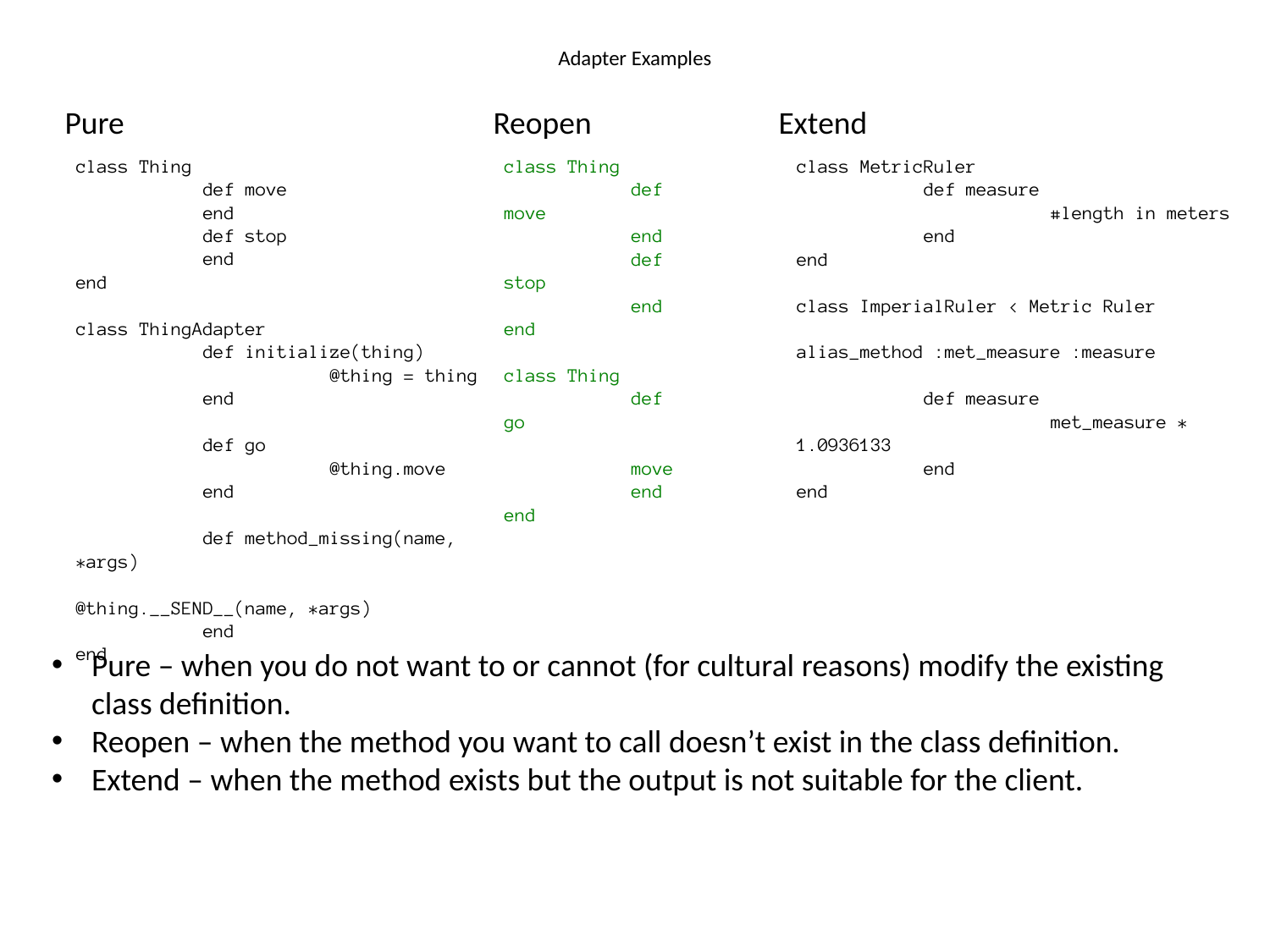

# Adapter Examples
Pure
Reopen
Extend
class Thing
	def move
	end
	def stop
	end
end

class ThingAdapter
	def initialize(thing)
		@thing = thing
	end

	def go
		@thing.move
	end

	def method_missing(name, *args)
		@thing.__SEND__(name, *args)
	end
end

class Thing
	def move
	end
	def stop
	end
end

class Thing
	def go
		move
	end
end

class MetricRuler
	def measure
		#length in meters
	end
end

class ImperialRuler < Metric Ruler
	alias_method :met_measure :measure

	def measure
		met_measure * 1.0936133
	end
end

Pure – when you do not want to or cannot (for cultural reasons) modify the existing class definition.
Reopen – when the method you want to call doesn’t exist in the class definition.
Extend – when the method exists but the output is not suitable for the client.